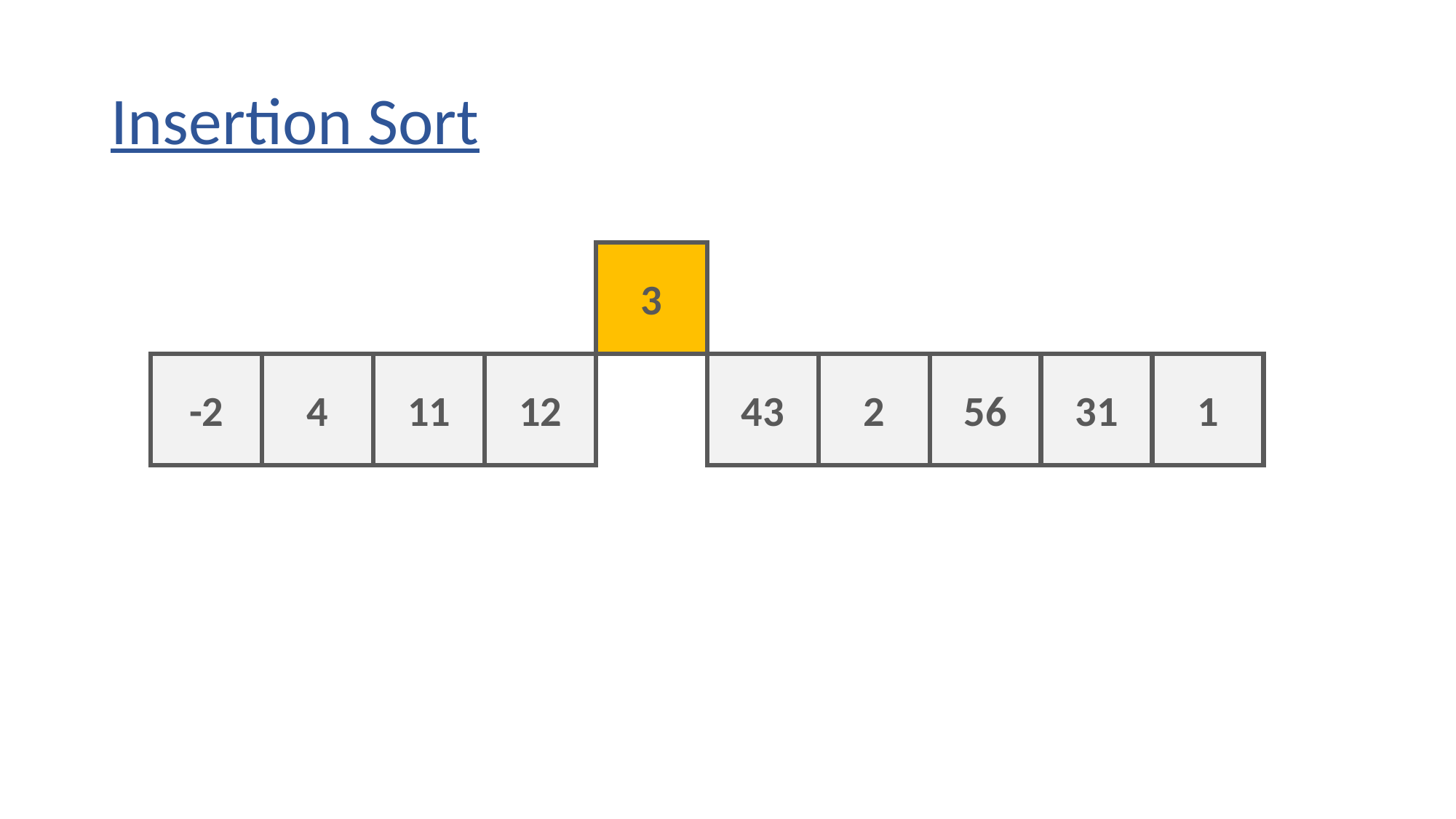

# Insertion Sort
3
-2
4
11
12
43
2
56
31
1